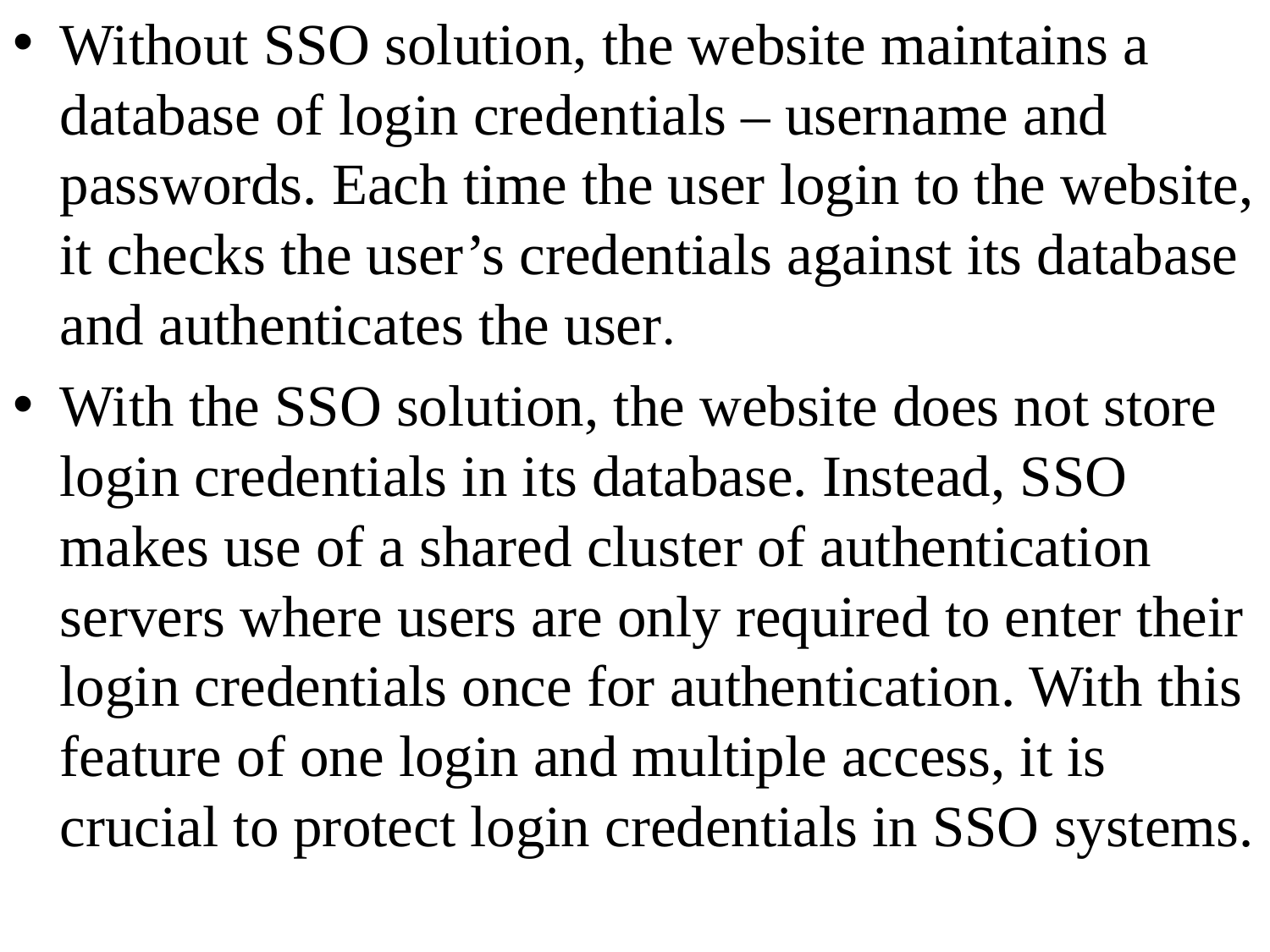

Without SSO solution, the website maintains a database of login credentials – username and passwords. Each time the user login to the website, it checks the user’s credentials against its database and authenticates the user.
With the SSO solution, the website does not store login credentials in its database. Instead, SSO makes use of a shared cluster of authentication servers where users are only required to enter their login credentials once for authentication. With this feature of one login and multiple access, it is crucial to protect login credentials in SSO systems.